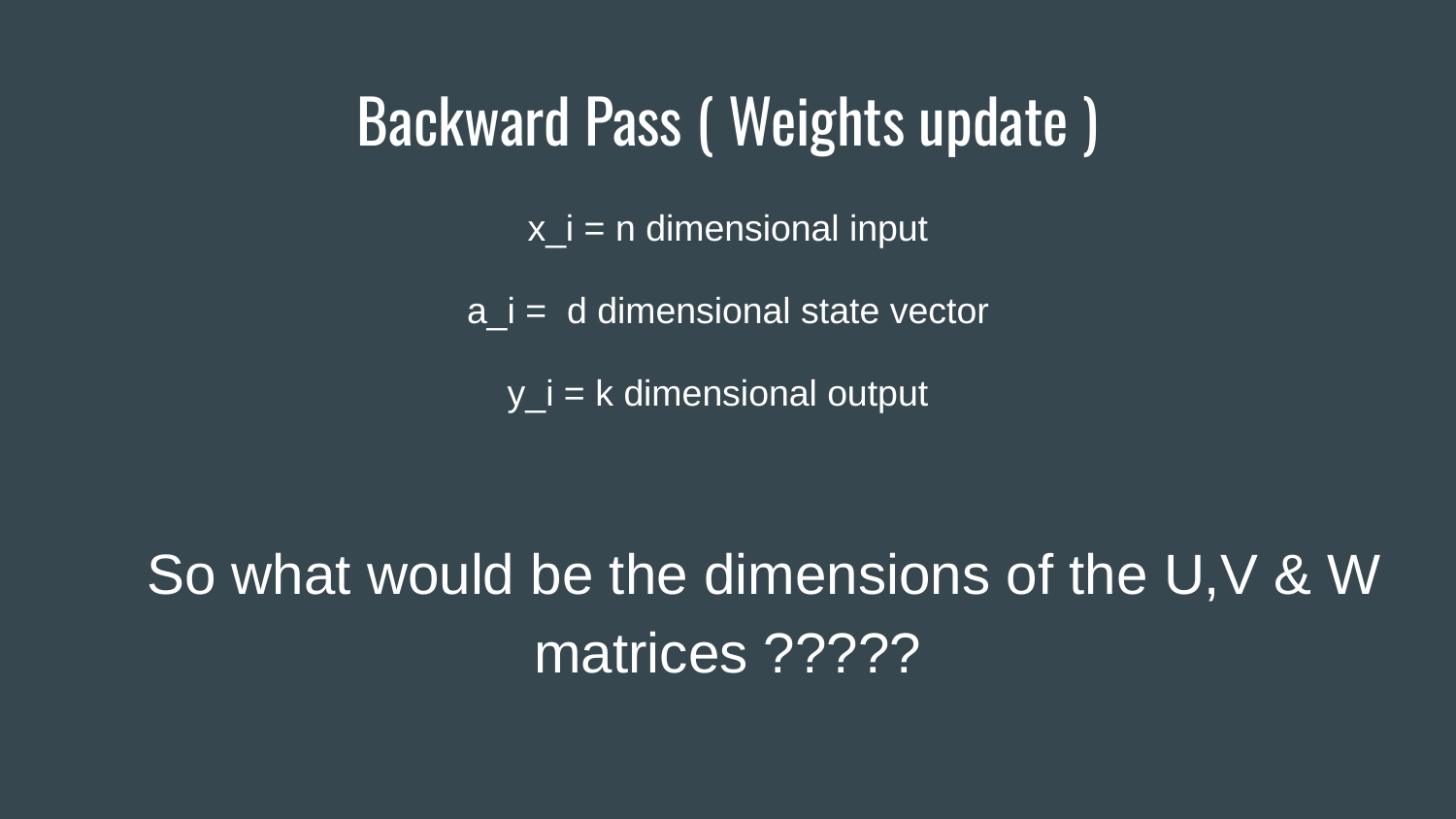

# Backward Pass ( Weights update )
x_i = n dimensional input
a_i =  d dimensional state vector
y_i = k dimensional output

So what would be the dimensions of the U,V & W matrices ?????